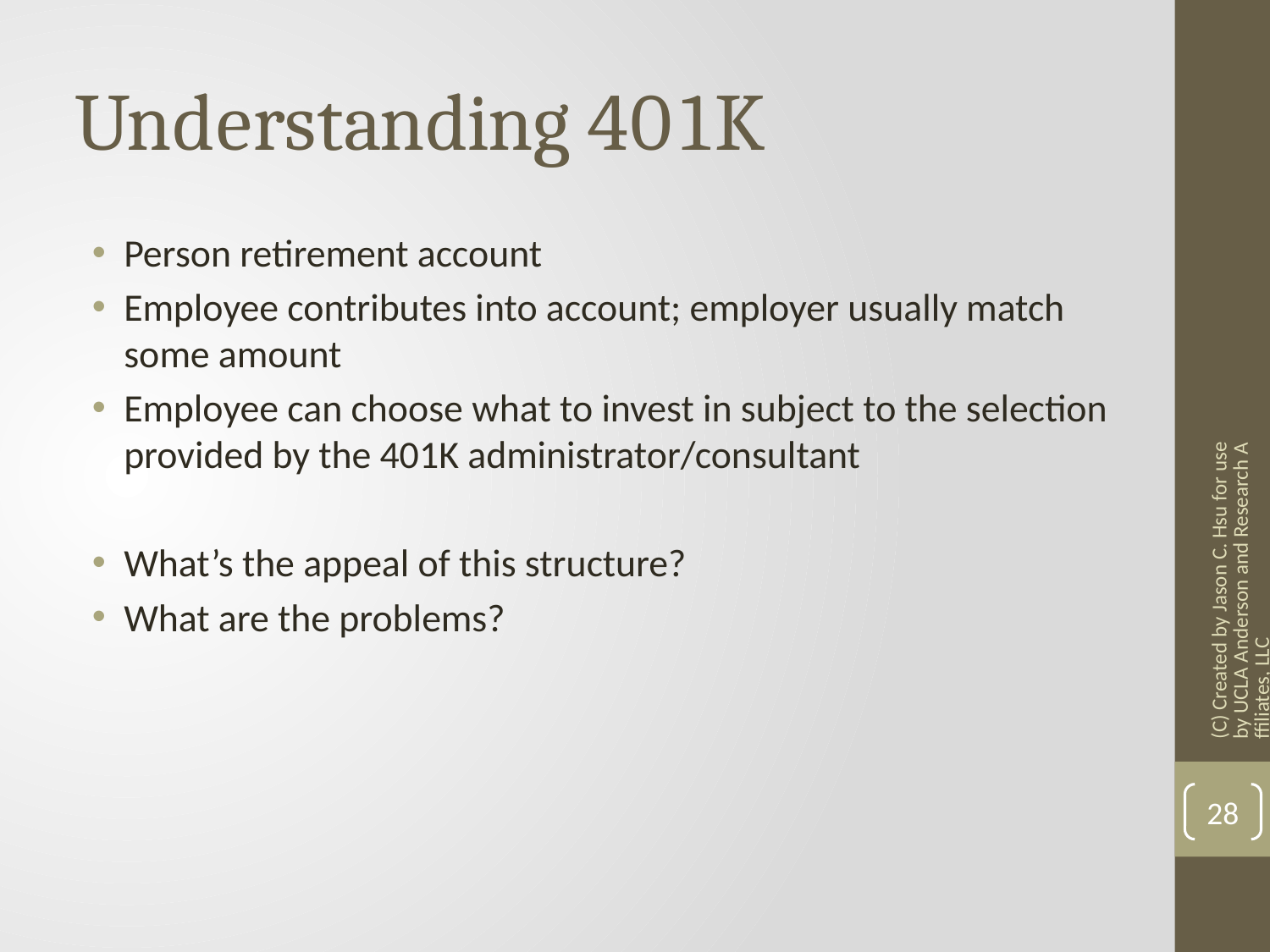

# Understanding 401K
Person retirement account
Employee contributes into account; employer usually match some amount
Employee can choose what to invest in subject to the selection provided by the 401K administrator/consultant

What’s the appeal of this structure?
What are the problems?
(C) Created by Jason C. Hsu for use by UCLA Anderson and Research Affiliates, LLC
28